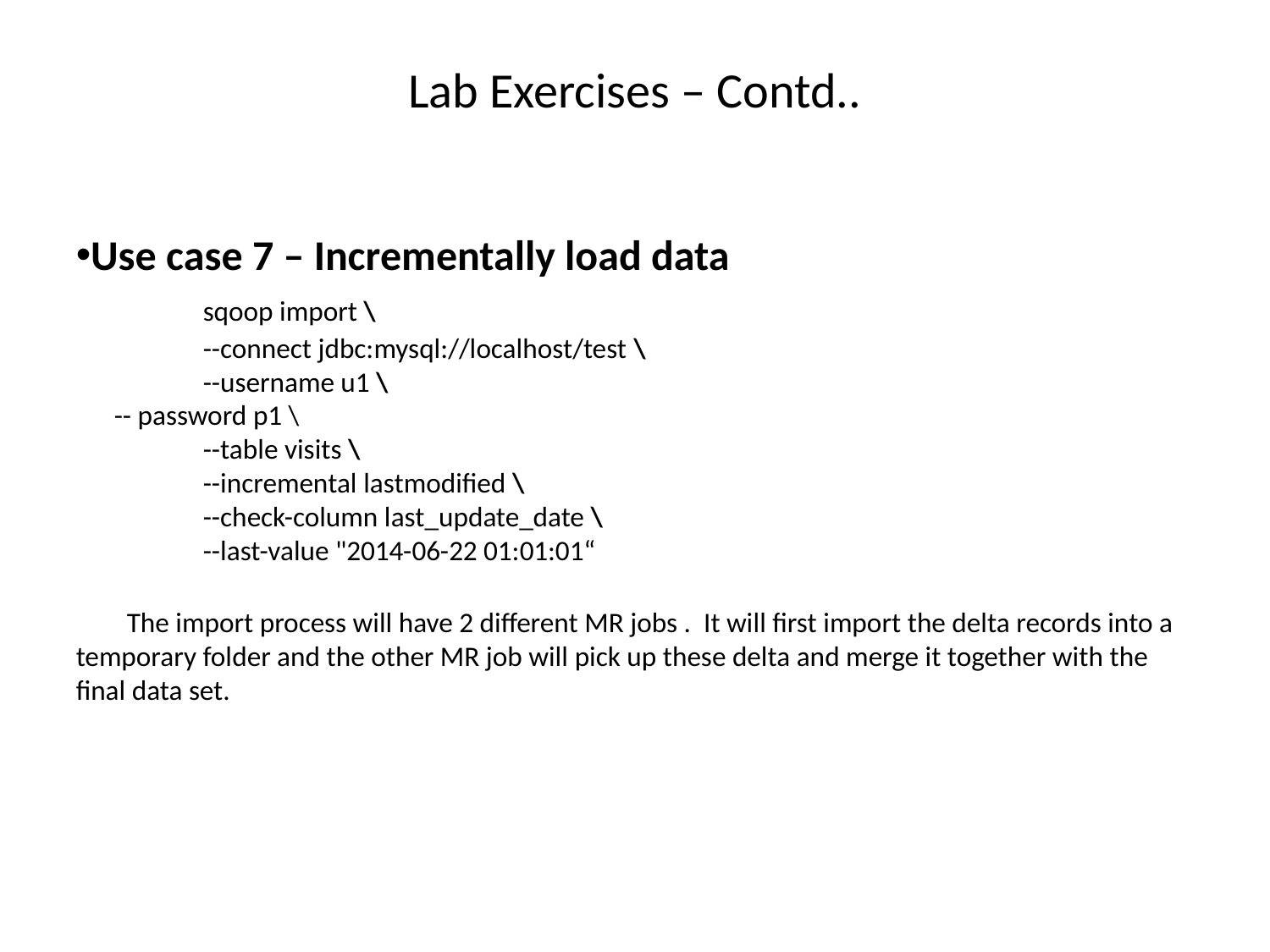

Lab Exercises – Contd..
Use case 7 – Incrementally load data
 	sqoop import \
	--connect jdbc:mysql://localhost/test \
 	--username u1 \
      -- password p1 \
	--table visits \
	--incremental lastmodified \
	--check-column last_update_date \
	--last-value "2014-06-22 01:01:01“

        The import process will have 2 different MR jobs .  It will first import the delta records into a temporary folder and the other MR job will pick up these delta and merge it together with the final data set.